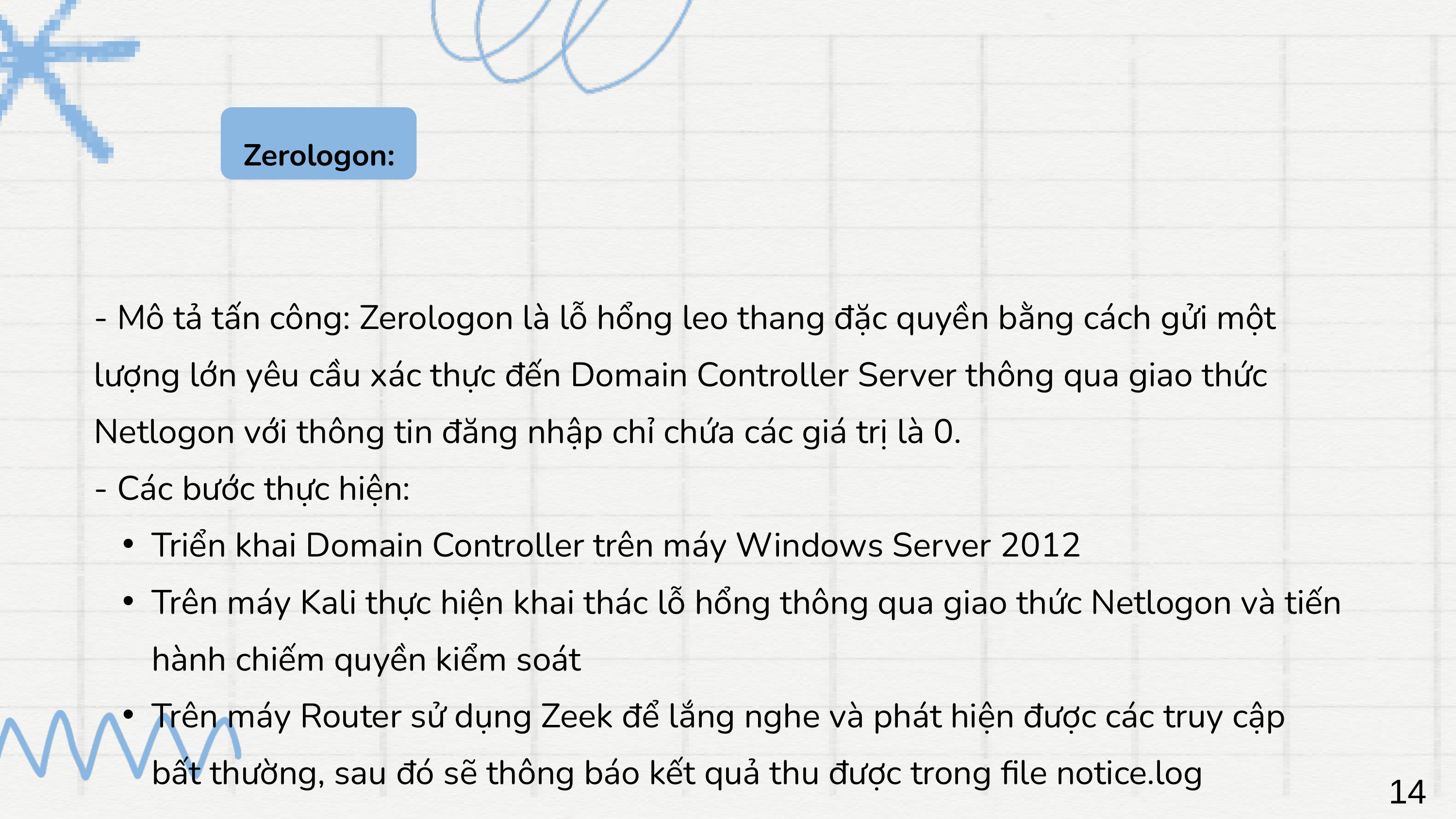

Zerologon:

- Mô tả tấn công: Zerologon là lỗ hổng leo thang đặc quyền bằng cách gửi một lượng lớn yêu cầu xác thực đến Domain Controller Server thông qua giao thức Netlogon với thông tin đăng nhập chỉ chứa các giá trị là 0.
- Các bước thực hiện:
Triển khai Domain Controller trên máy Windows Server 2012
Trên máy Kali thực hiện khai thác lỗ hổng thông qua giao thức Netlogon và tiến hành chiếm quyền kiểm soát
Trên máy Router sử dụng Zeek để lắng nghe và phát hiện được các truy cập bất thường, sau đó sẽ thông báo kết quả thu được trong file notice.log

14